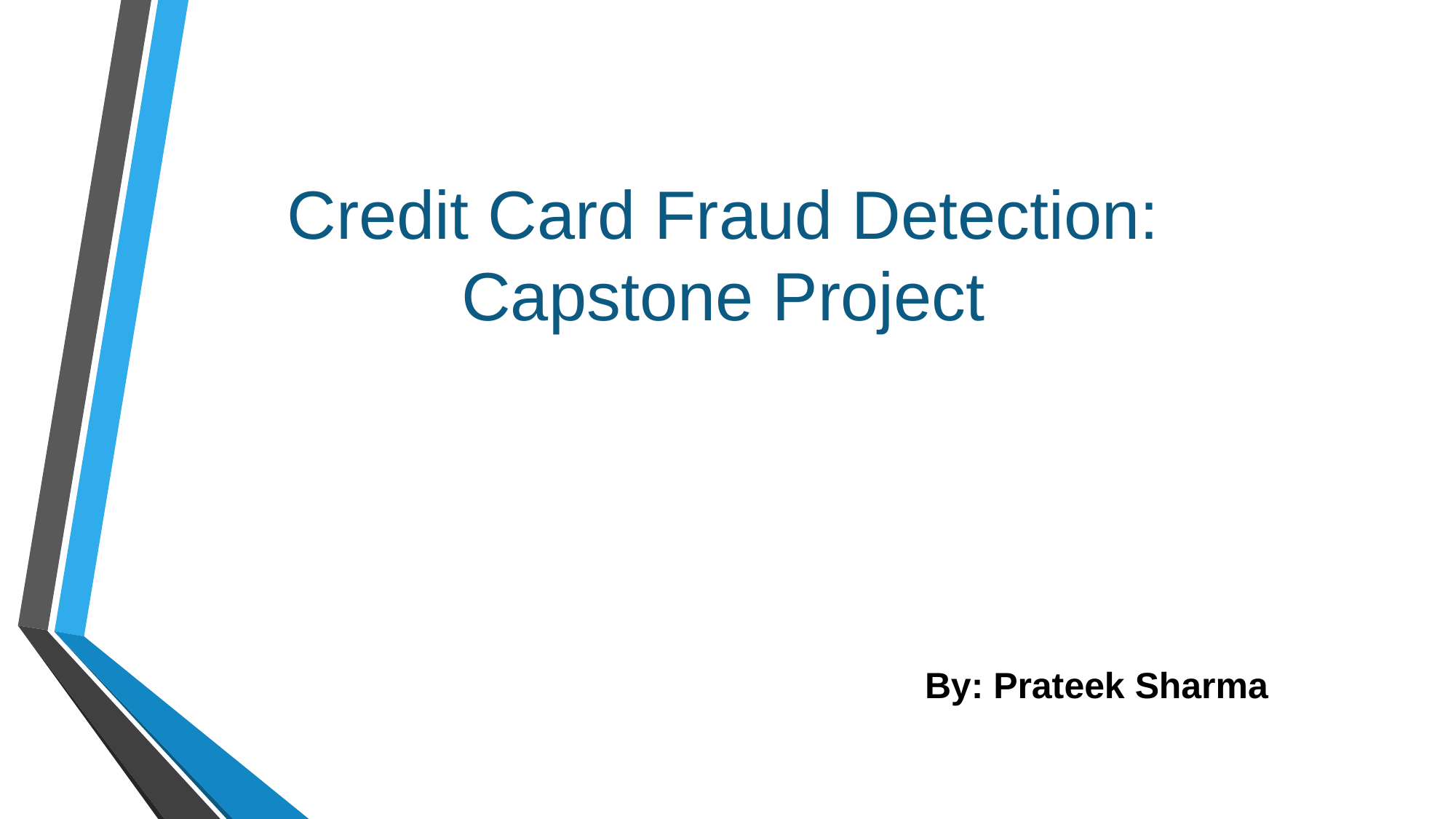

Credit Card Fraud Detection: Capstone Project

By: Prateek Sharma